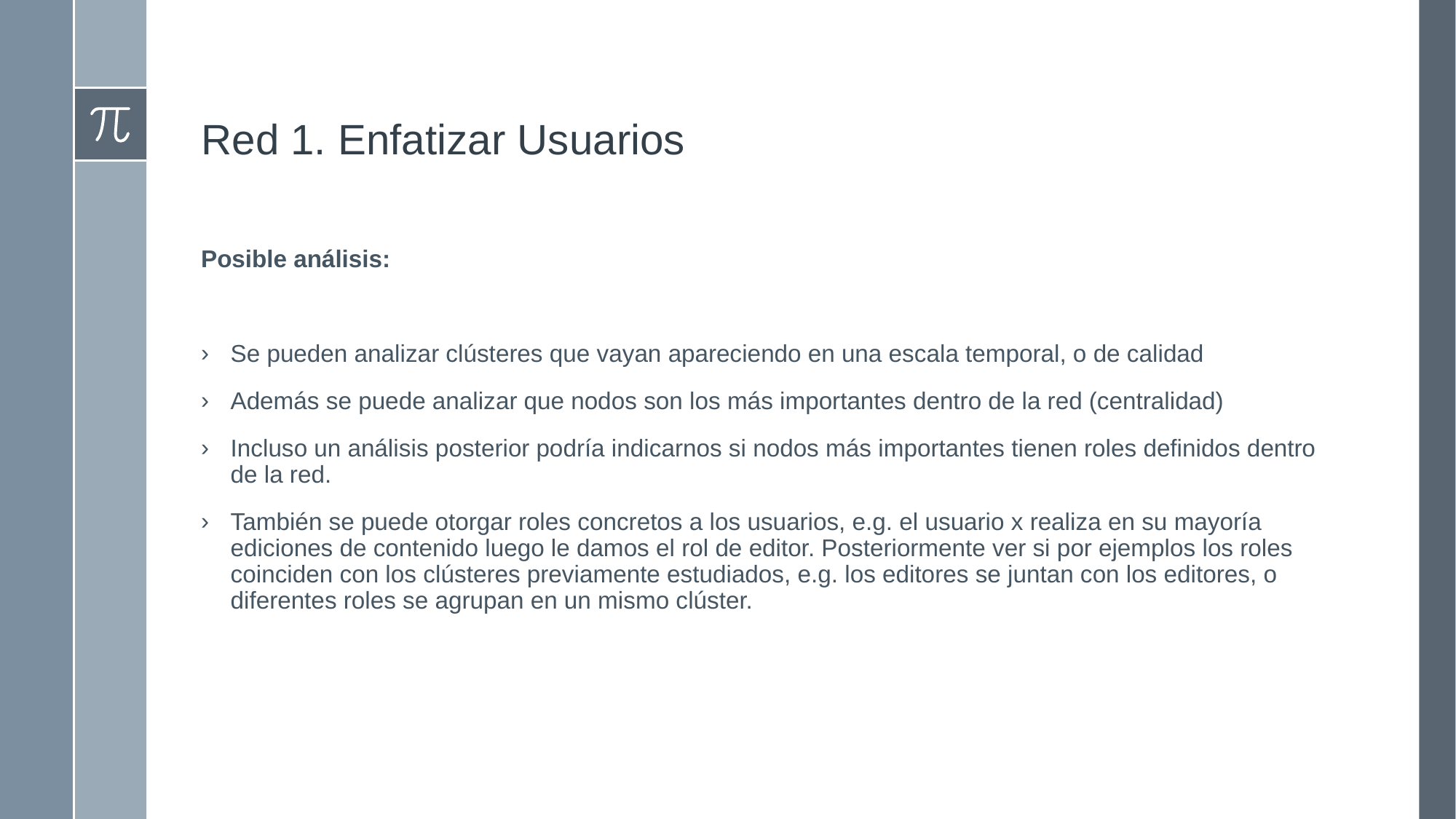

# Red 1. Enfatizar Usuarios

Posible análisis:

Se pueden analizar clústeres que vayan apareciendo en una escala temporal, o de calidad
Además se puede analizar que nodos son los más importantes dentro de la red (centralidad)
Incluso un análisis posterior podría indicarnos si nodos más importantes tienen roles definidos dentro de la red.
También se puede otorgar roles concretos a los usuarios, e.g. el usuario x realiza en su mayoría ediciones de contenido luego le damos el rol de editor. Posteriormente ver si por ejemplos los roles coinciden con los clústeres previamente estudiados, e.g. los editores se juntan con los editores, o diferentes roles se agrupan en un mismo clúster.